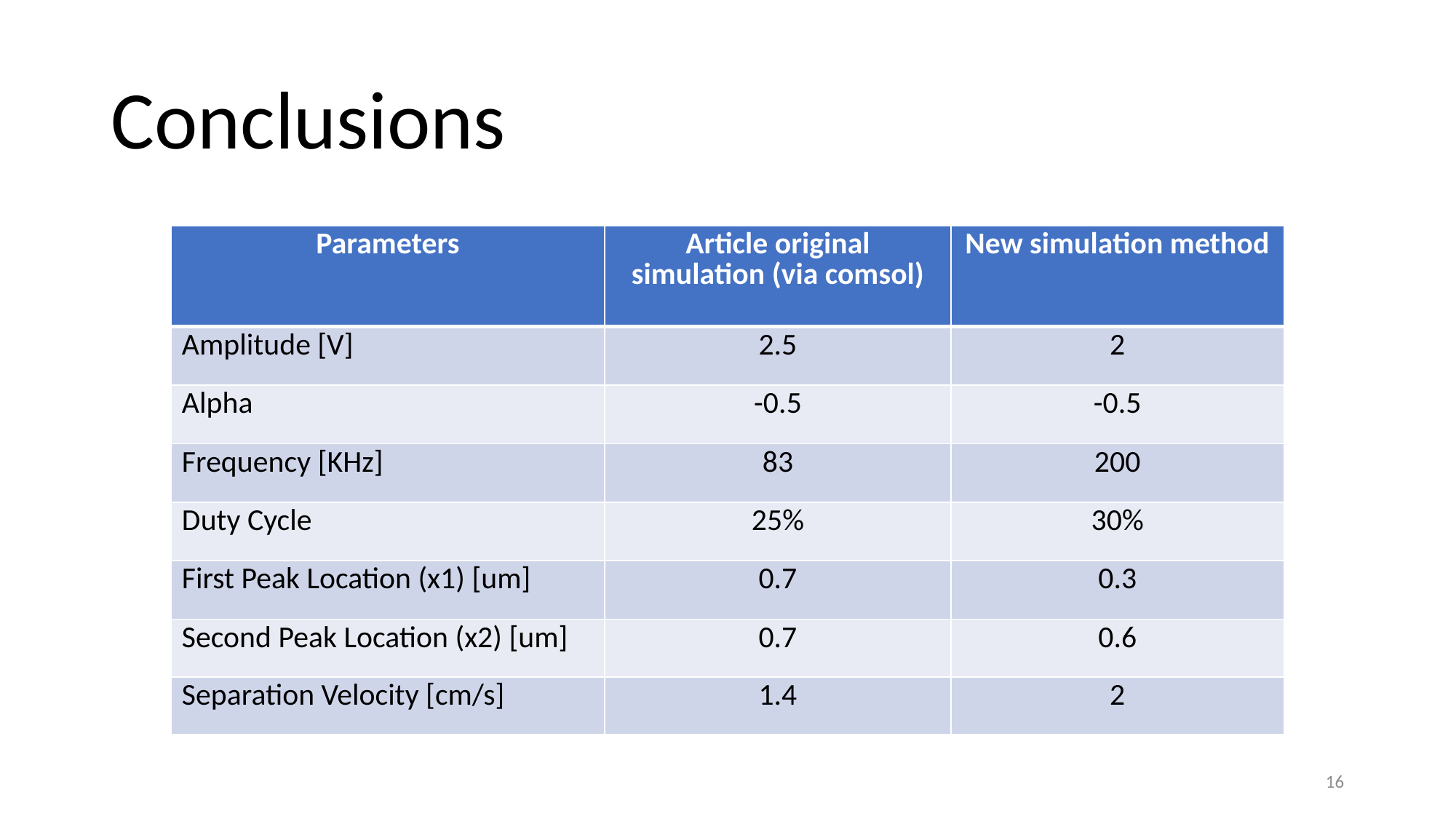

# Conclusions
| Parameters | Article original simulation (via comsol) | New simulation method |
| --- | --- | --- |
| Amplitude [V] | 2.5 | 2 |
| Alpha | -0.5 | -0.5 |
| Frequency [KHz] | 83 | 200 |
| Duty Cycle | 25% | 30% |
| First Peak Location (x1) [um] | 0.7 | 0.3 |
| Second Peak Location (x2) [um] | 0.7 | 0.6 |
| Separation Velocity [cm/s] | 1.4 | 2 |
16